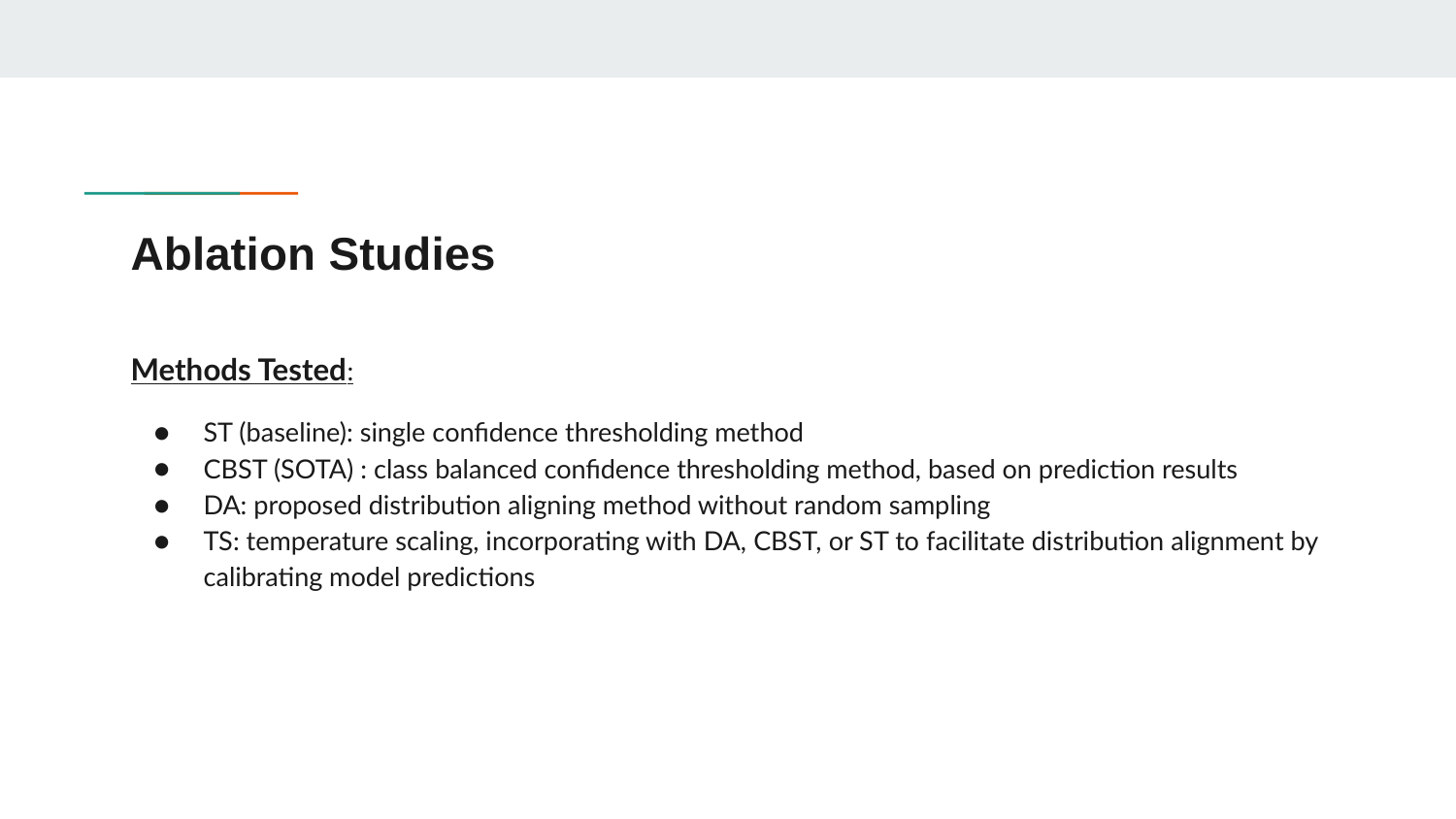

# Ablation Studies
Methods Tested:
ST (baseline): single confidence thresholding method
CBST (SOTA) : class balanced confidence thresholding method, based on prediction results
DA: proposed distribution aligning method without random sampling
TS: temperature scaling, incorporating with DA, CBST, or ST to facilitate distribution alignment by calibrating model predictions